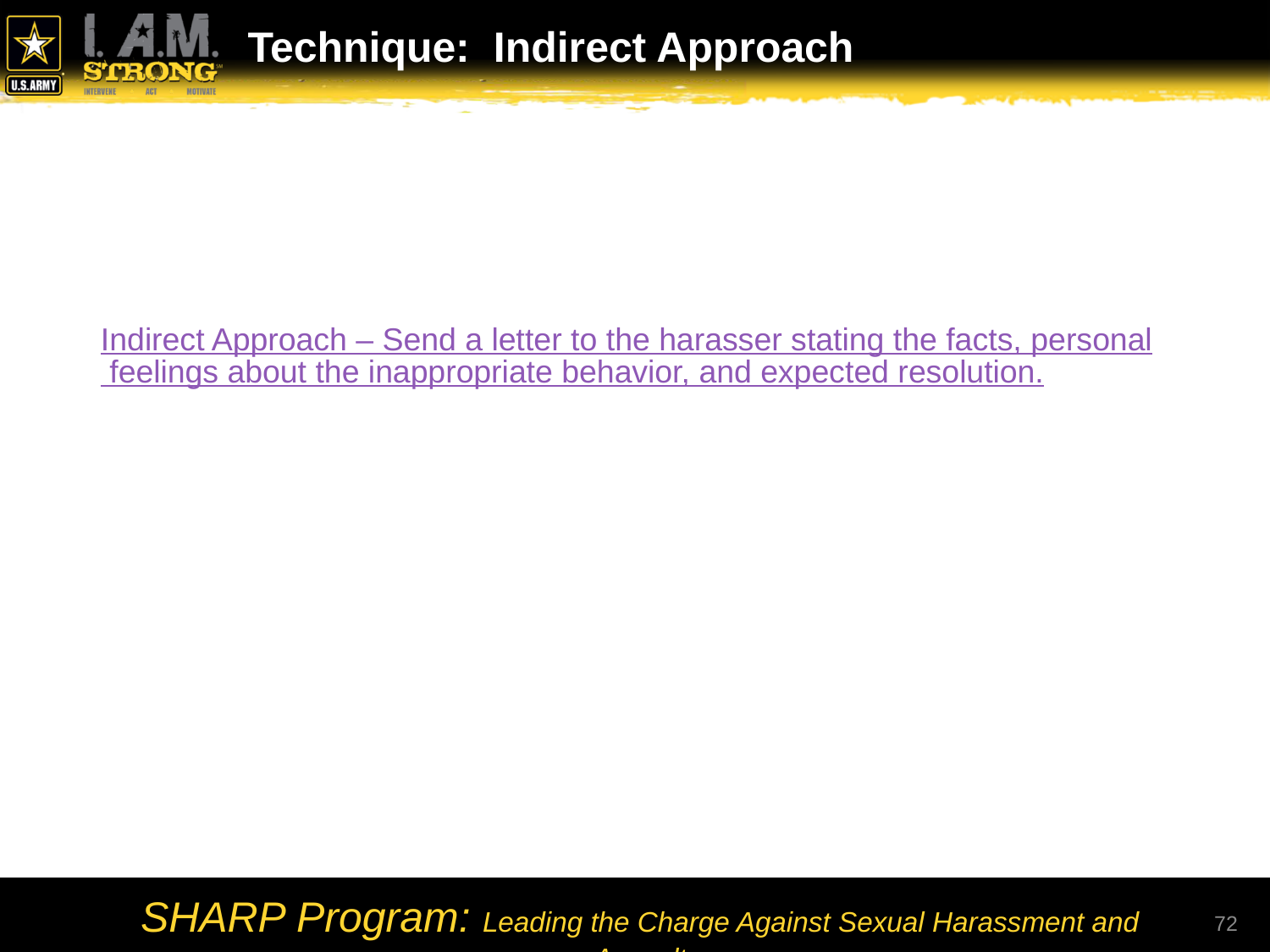

Technique:  Indirect Approach
Indirect Approach – Send a letter to the harasser stating the facts, personal feelings about the inappropriate behavior, and expected resolution.